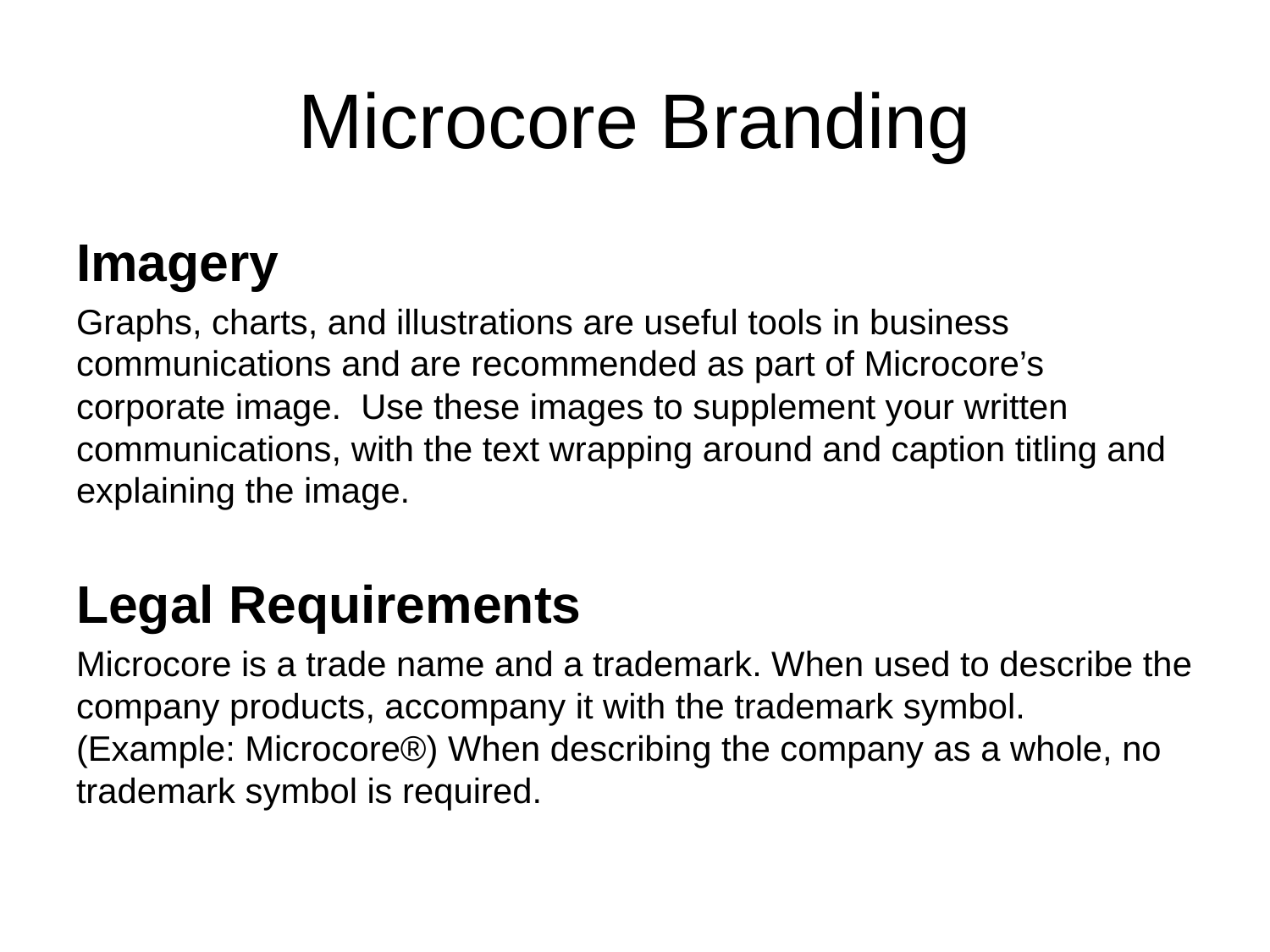

# Microcore Branding
Imagery
Graphs, charts, and illustrations are useful tools in business communications and are recommended as part of Microcore’s corporate image.  Use these images to supplement your written communications, with the text wrapping around and caption titling and explaining the image.

Legal Requirements
Microcore is a trade name and a trademark. When used to describe the company products, accompany it with the trademark symbol. (Example: Microcore®) When describing the company as a whole, no trademark symbol is required.